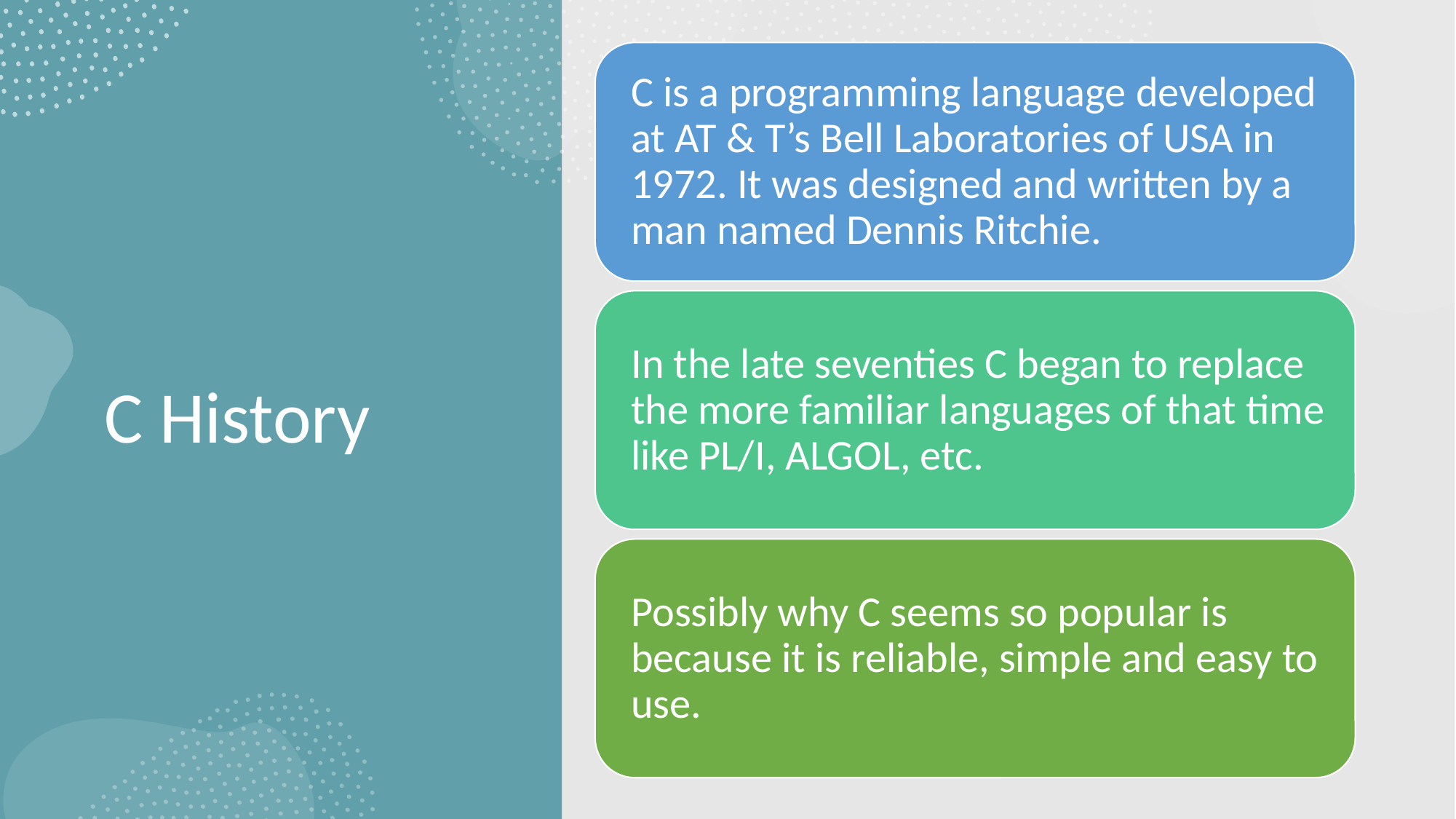

C is a programming language developed at AT & T’s Bell Laboratories of USA in 1972. It was designed and written by a man named Dennis Ritchie.
In the late seventies C began to replace the more familiar languages of that time like PL/I, ALGOL, etc.
Possibly why C seems so popular is because it is reliable, simple and easy to use.
# C History